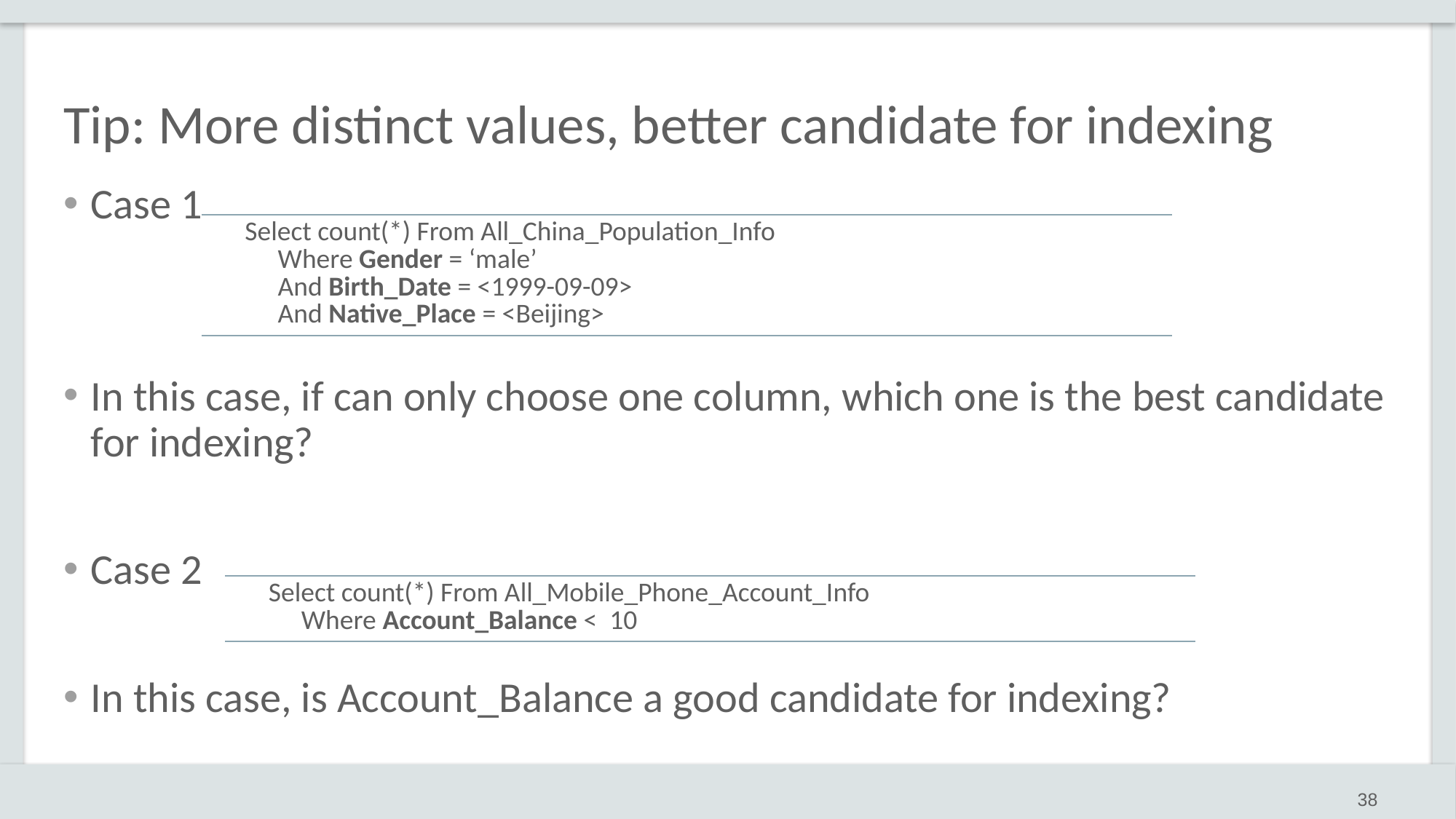

# Tip: More distinct values, better candidate for indexing
Case 1

In this case, if can only choose one column, which one is the best candidate for indexing?

Case 2

In this case, is Account_Balance a good candidate for indexing?
| Select count(\*) From All\_China\_Population\_Info Where Gender = ‘male’ And Birth\_Date = <1999-09-09> And Native\_Place = <Beijing> |
| --- |
| Select count(\*) From All\_Mobile\_Phone\_Account\_Info Where Account\_Balance < 10 |
| --- |
38